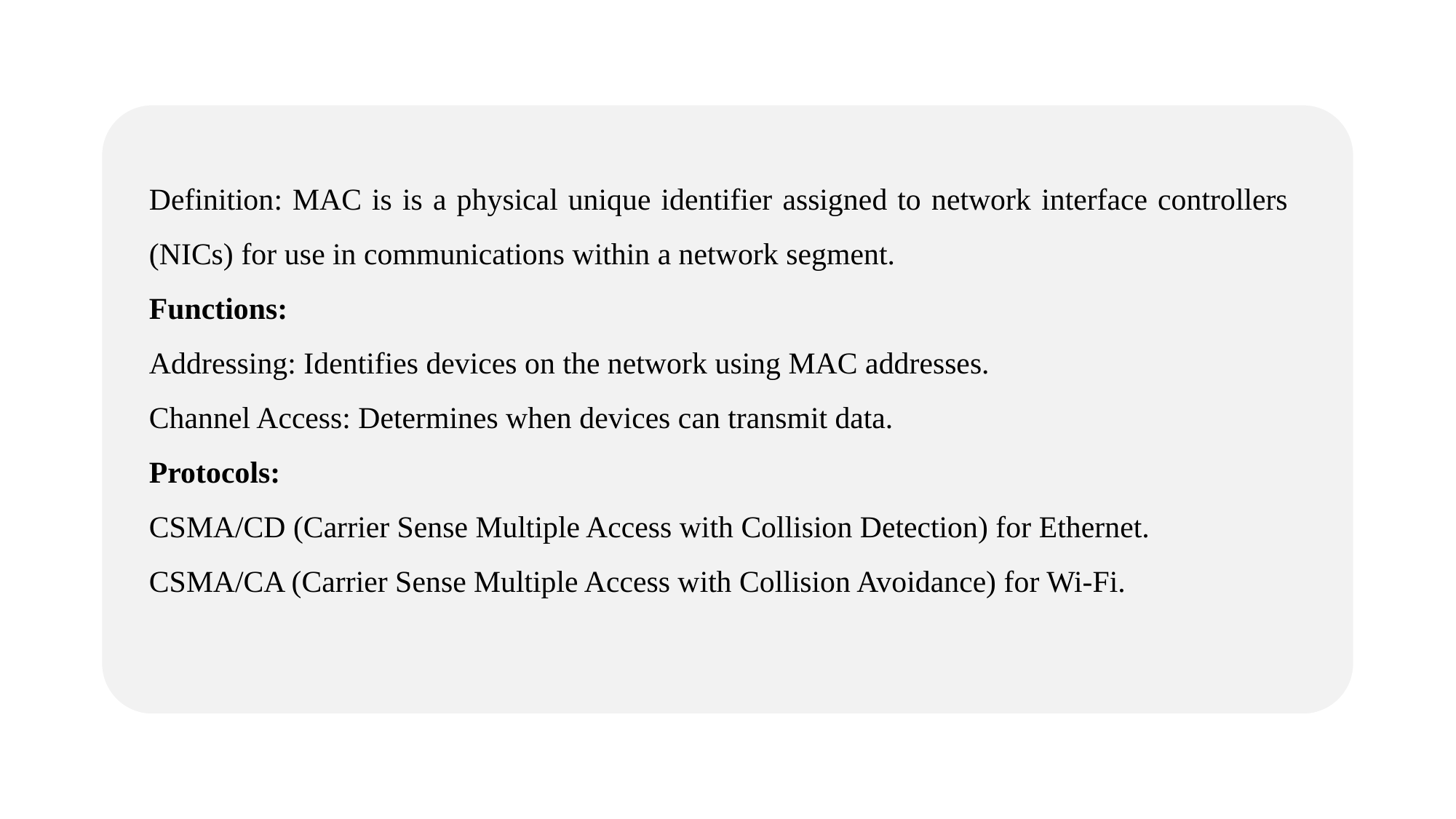

Definition: MAC is is a physical unique identifier assigned to network interface controllers (NICs) for use in communications within a network segment.
Functions:
Addressing: Identifies devices on the network using MAC addresses.
Channel Access: Determines when devices can transmit data.
Protocols:
CSMA/CD (Carrier Sense Multiple Access with Collision Detection) for Ethernet.
CSMA/CA (Carrier Sense Multiple Access with Collision Avoidance) for Wi-Fi.